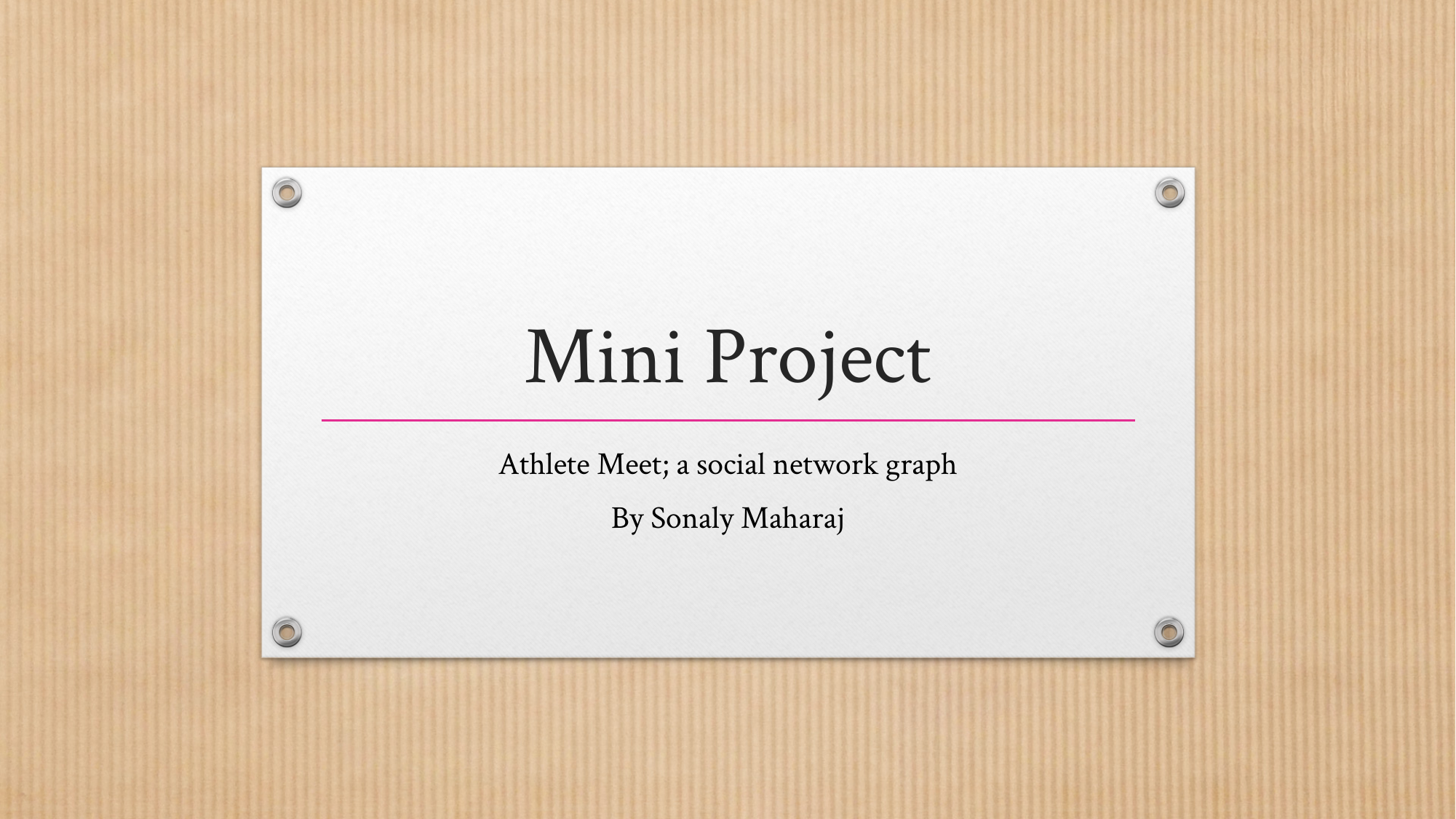

# Mini Project
Athlete Meet; a social network graph
By Sonaly Maharaj